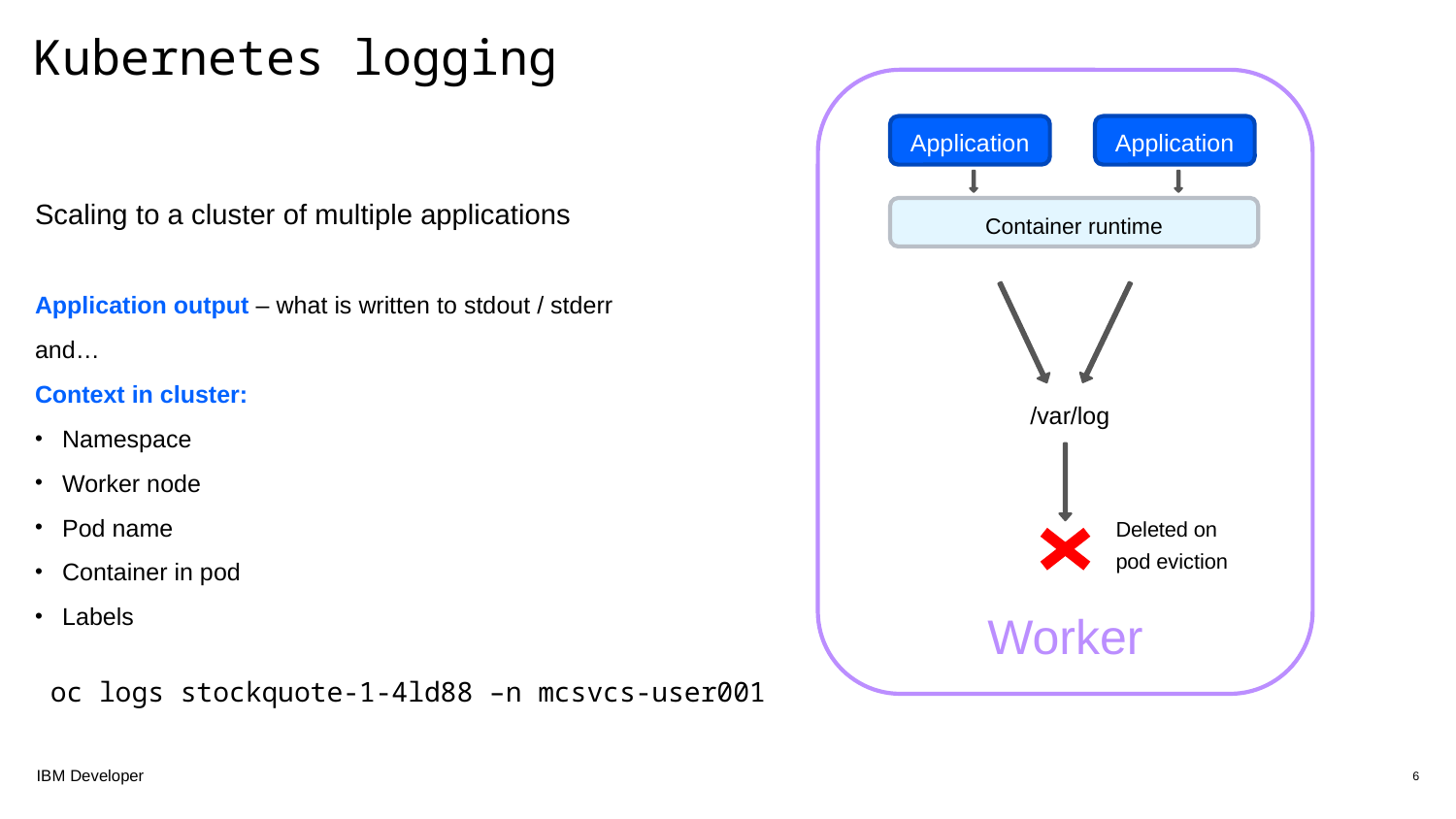

# Kubernetes logging
Worker
Application
Application

Scaling to a cluster of multiple applications

Application output – what is written to stdout / stderr
and…
Context in cluster:
Namespace
Worker node
Pod name
Container in pod
Labels
Container runtime

/var/log

Deleted on pod eviction

oc logs stockquote-1-4ld88 –n mcsvcs-user001
IBM Developer
6